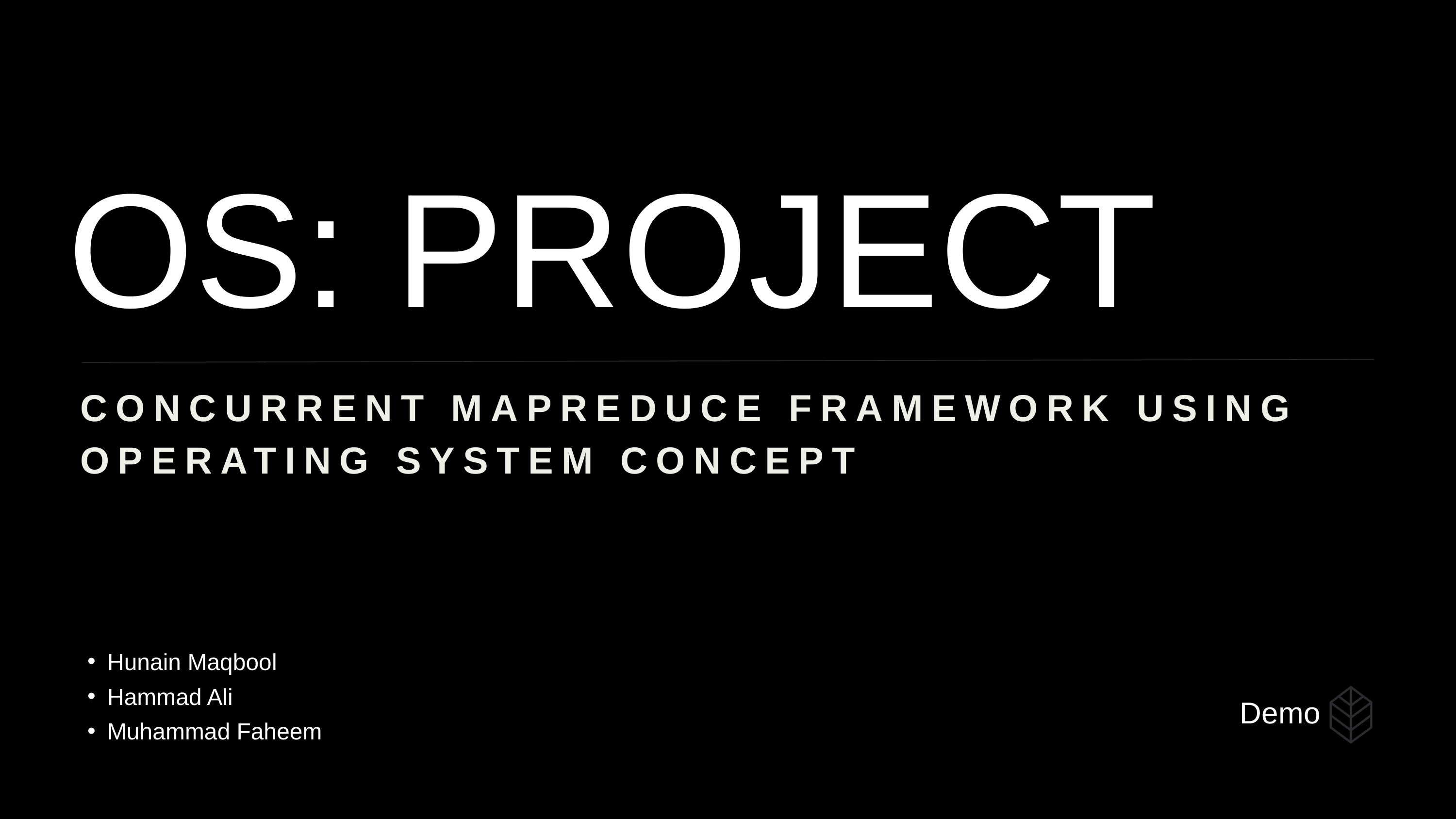

OS: PROJECT

CONCURRENT MAPREDUCE FRAMEWORK USING OPERATING SYSTEM CONCEPT

Hunain Maqbool
Hammad Ali
Muhammad Faheem

Demo